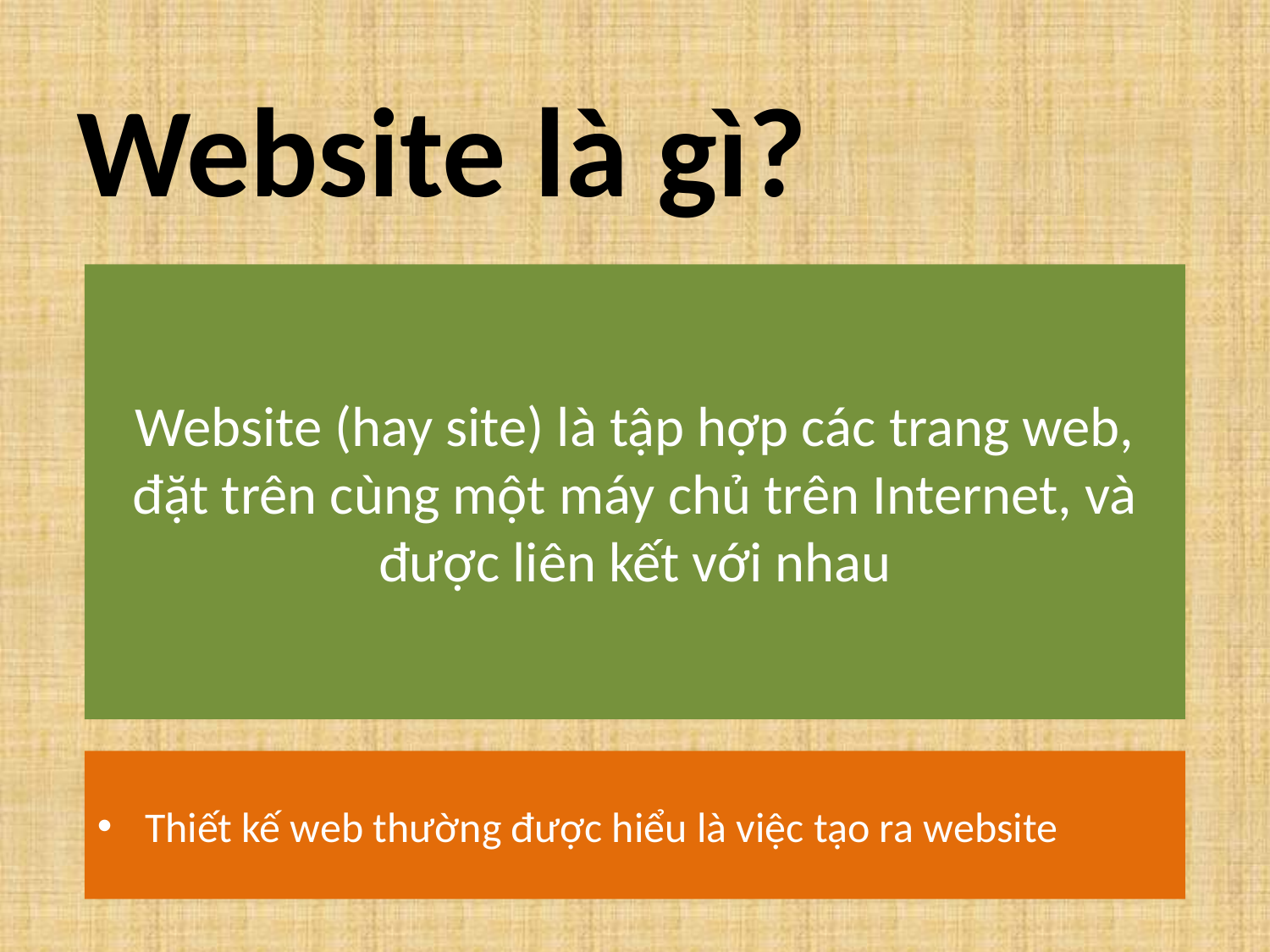

Website là gì?
Website (hay site) là tập hợp các trang web, đặt trên cùng một máy chủ trên Internet, và được liên kết với nhau
Thiết kế web thường được hiểu là việc tạo ra website